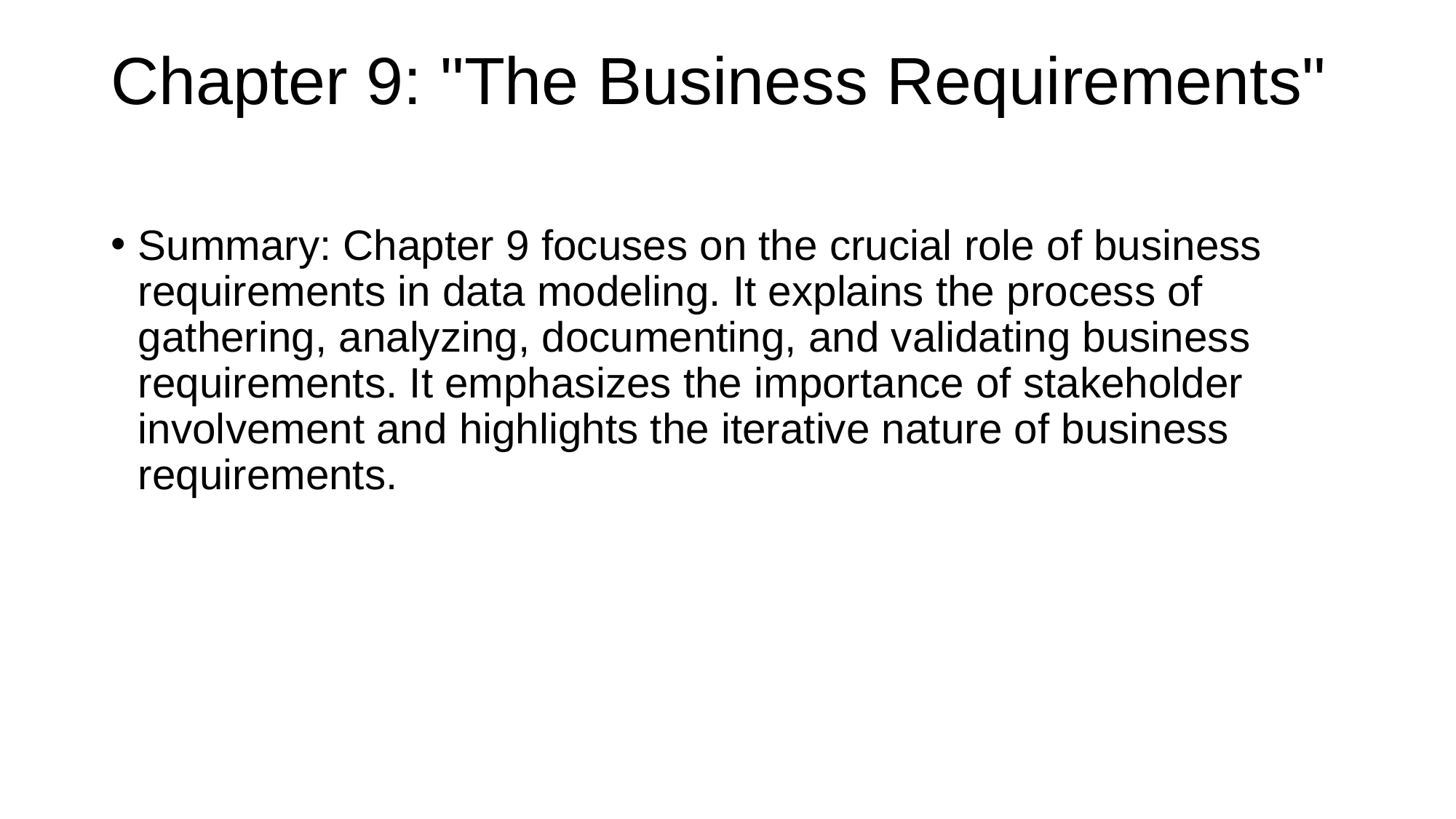

# Chapter 9: "The Business Requirements"
Summary: Chapter 9 focuses on the crucial role of business requirements in data modeling. It explains the process of gathering, analyzing, documenting, and validating business requirements. It emphasizes the importance of stakeholder involvement and highlights the iterative nature of business requirements.